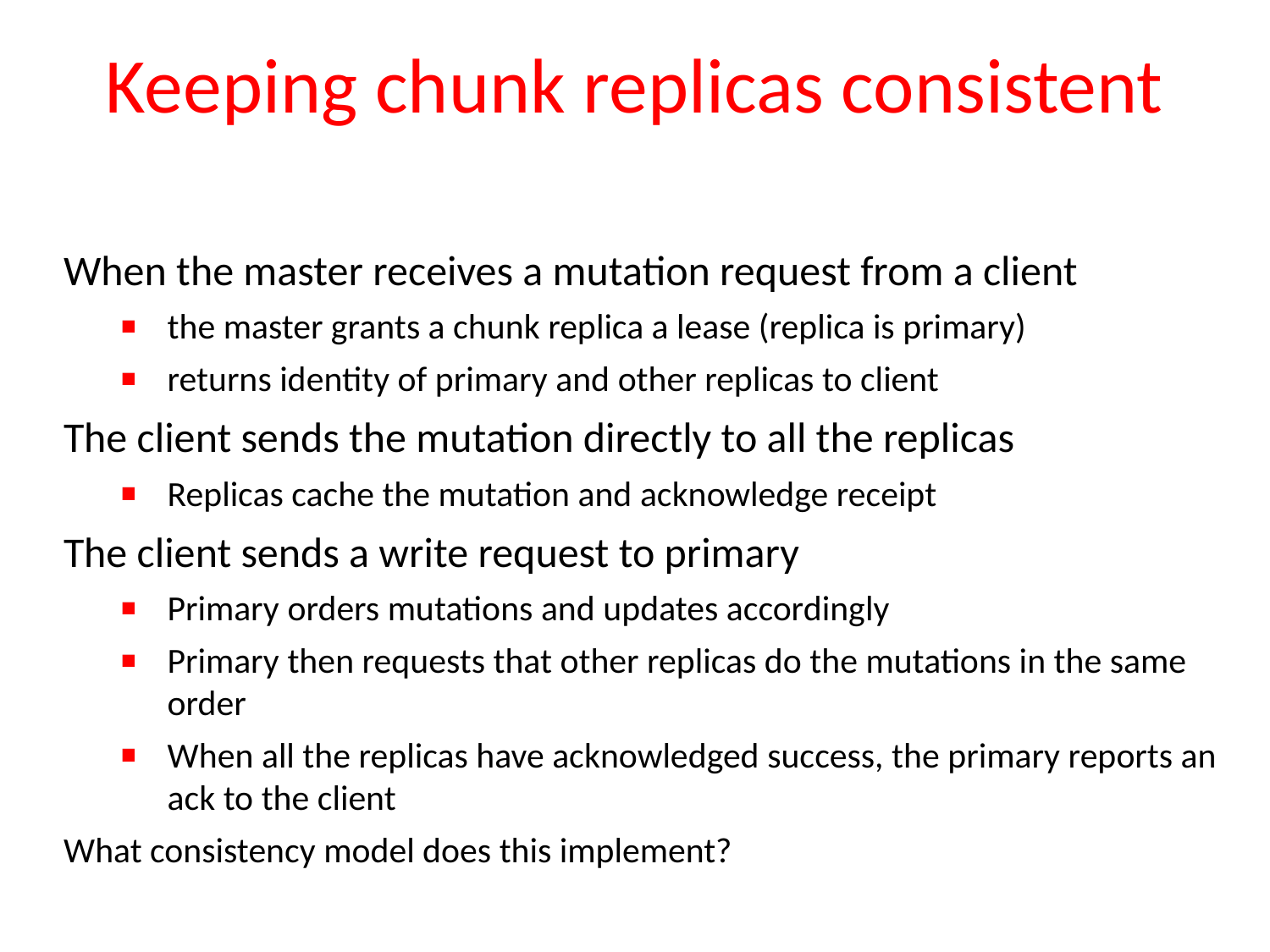

# Keeping chunk replicas consistent
When the master receives a mutation request from a client
the master grants a chunk replica a lease (replica is primary)
returns identity of primary and other replicas to client
The client sends the mutation directly to all the replicas
Replicas cache the mutation and acknowledge receipt
The client sends a write request to primary
Primary orders mutations and updates accordingly
Primary then requests that other replicas do the mutations in the same order
When all the replicas have acknowledged success, the primary reports an ack to the client
What consistency model does this implement?